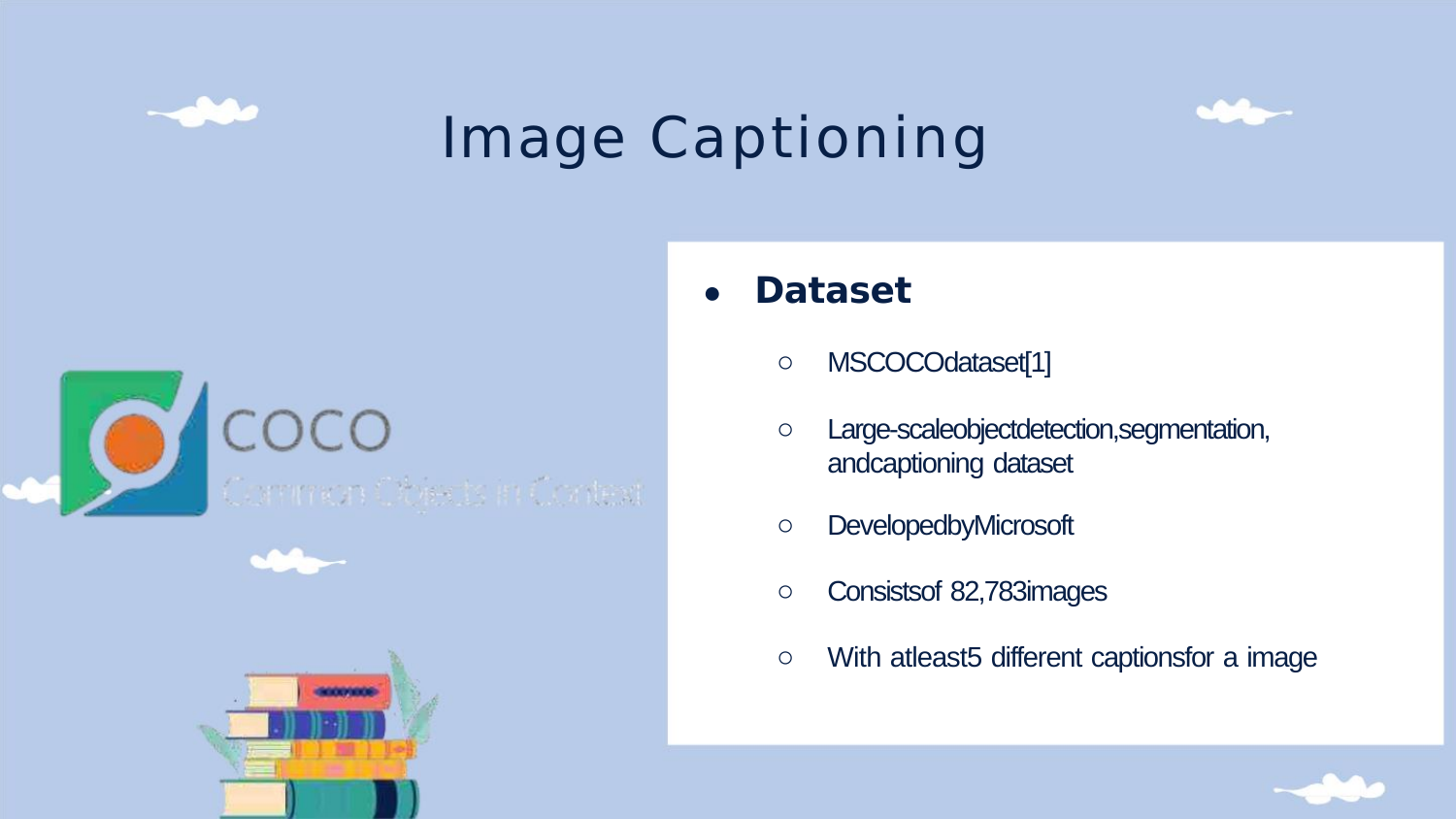

Image Captioning
● Dataset
○ MSCOCOdataset[1]
○ Large-scaleobjectdetection,segmentation,
andcaptioning dataset
○ DevelopedbyMicrosoft
○ Consistsof 82,783images
○ With atleast5 different captionsfor a image